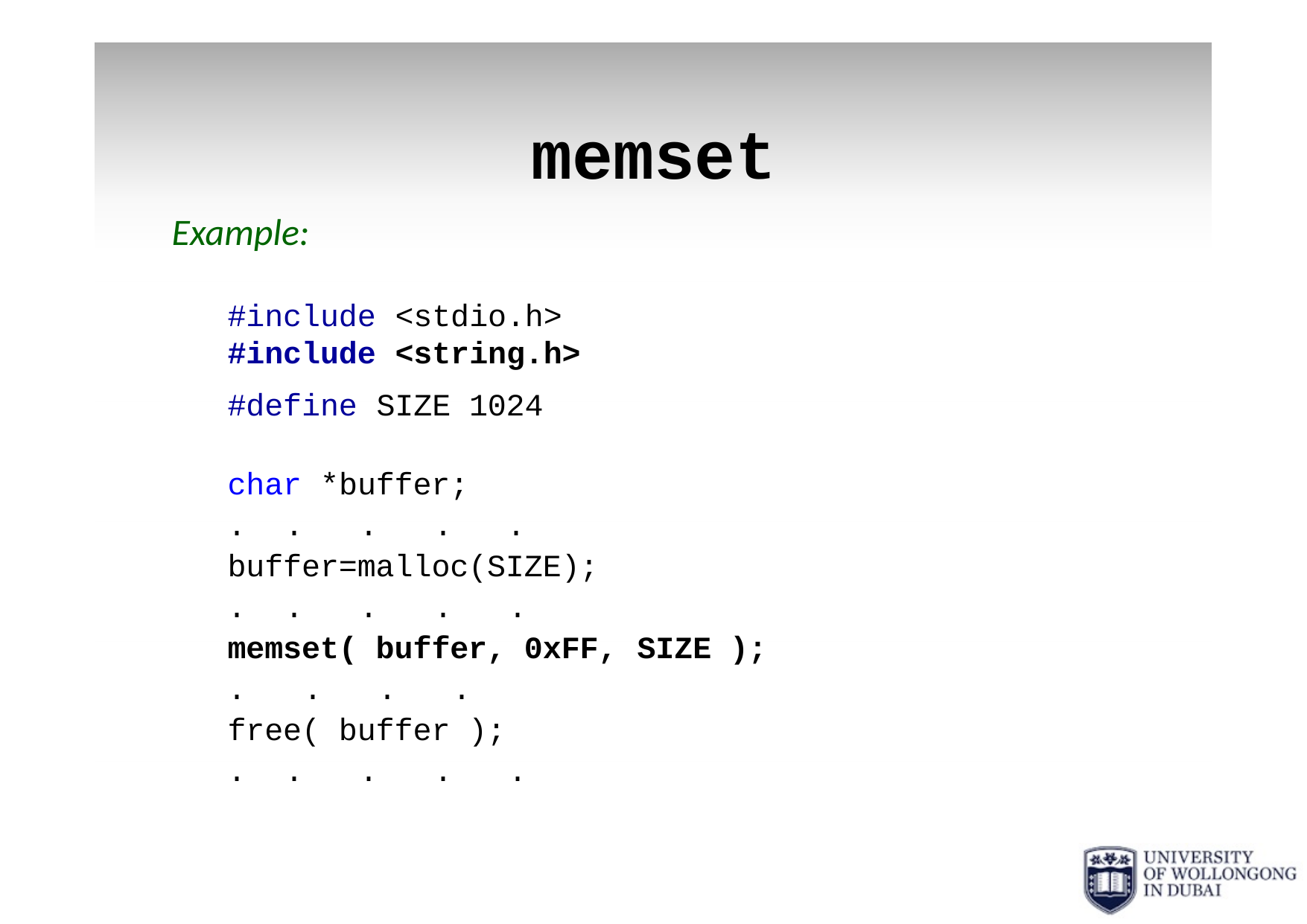

# memset
Example:
#include
#include
#define
<stdio.h>
<string.h>
SIZE 1024
char *buffer;
.	.	.	.
.
buffer=malloc(SIZE);
.	.	.	.	.
memset( buffer, 0xFF,
SIZE );
.	.	.	.
free( buffer );
.	.	.	.	.